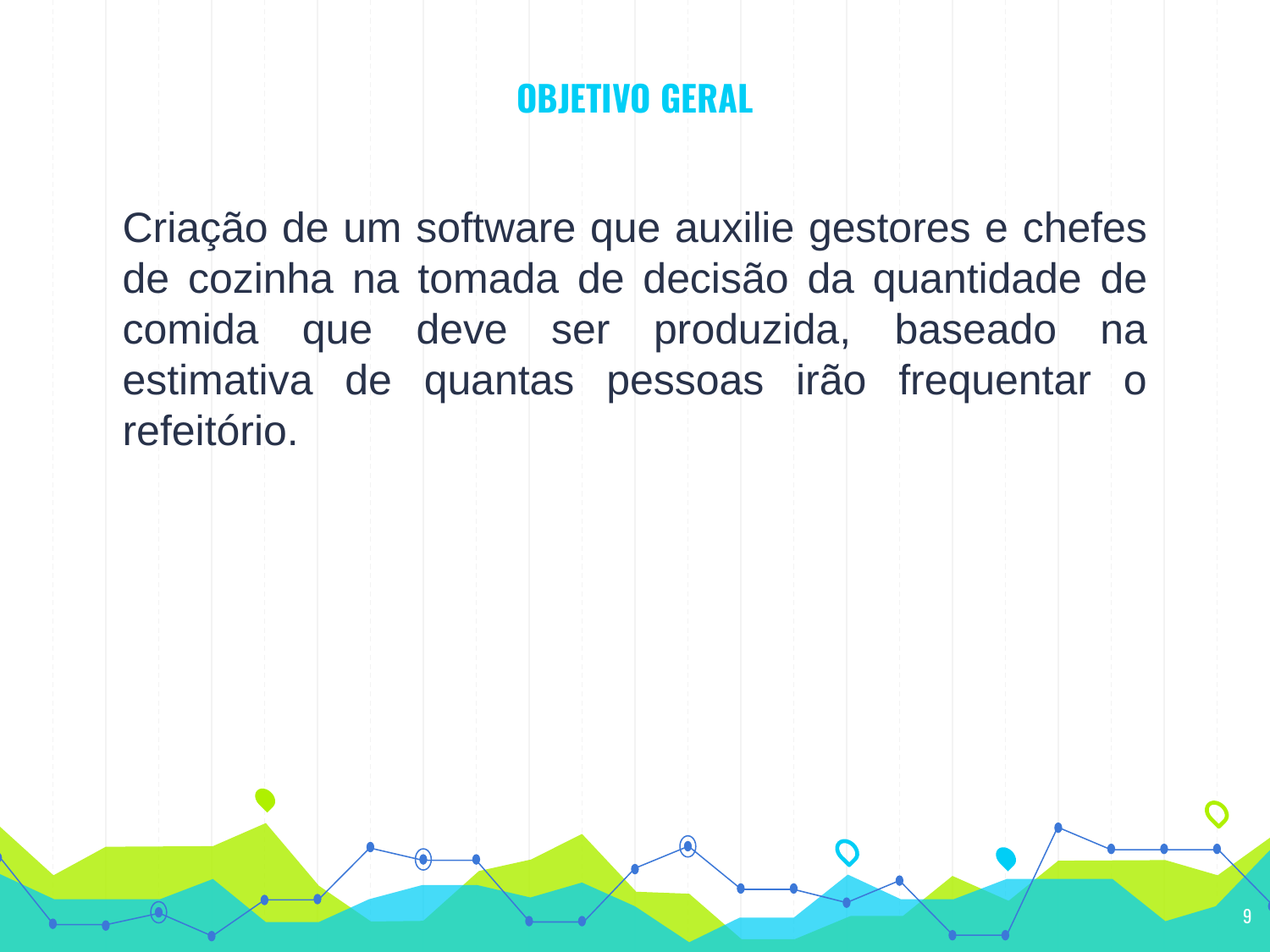

# OBJETIVO GERAL
Criação de um software que auxilie gestores e chefes de cozinha na tomada de decisão da quantidade de comida que deve ser produzida, baseado na estimativa de quantas pessoas irão frequentar o refeitório.
9